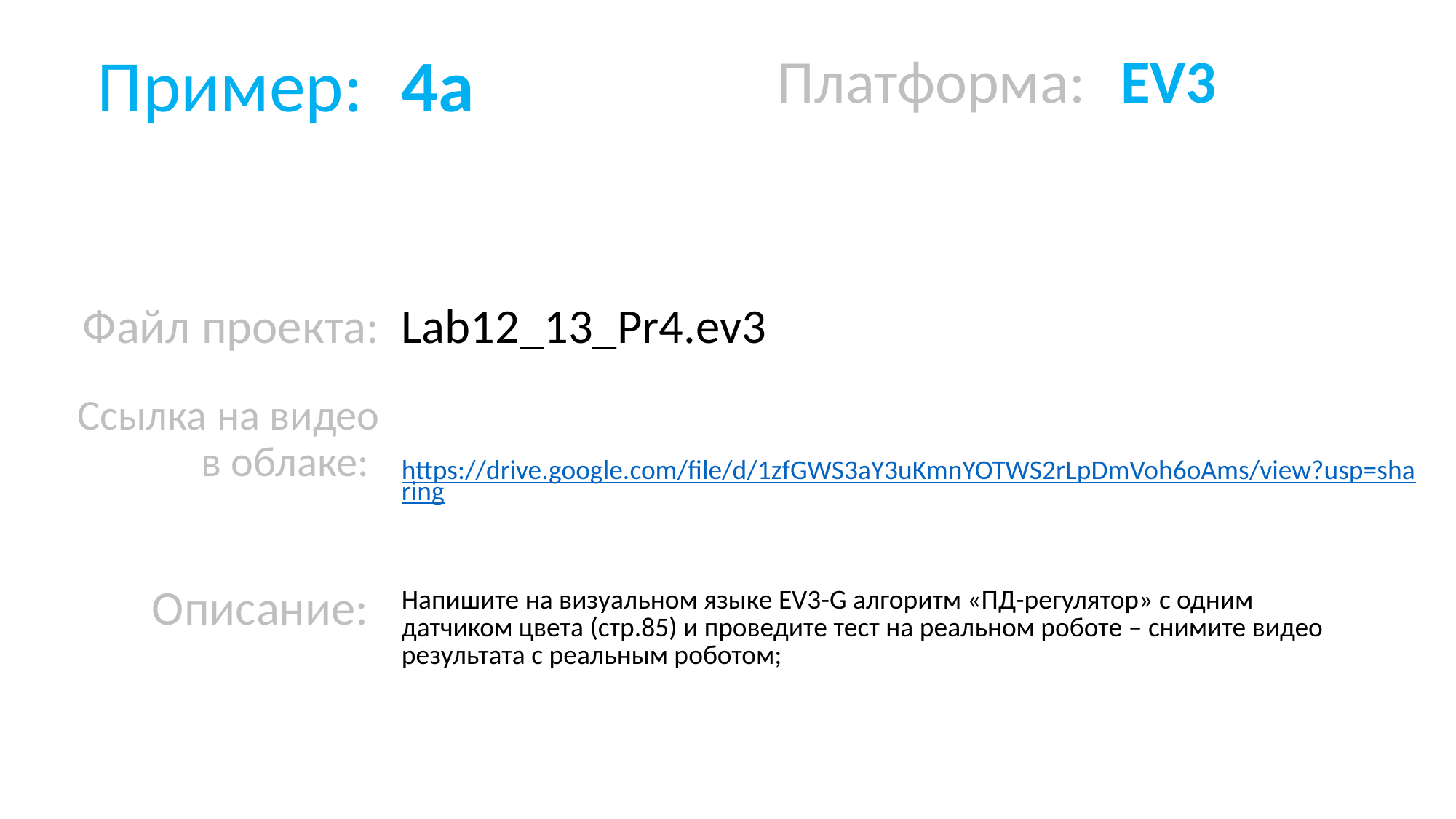

| Пример: | 4a | Платформа: | EV3 |
| --- | --- | --- | --- |
|  |  |  |  |
| Файл проекта: Ссылка на видео в облаке: | Lab12\_13\_Pr4.ev3 https://drive.google.com/file/d/1zfGWS3aY3uKmnYOTWS2rLpDmVoh6oAms/view?usp=sharing |  |  |
| Описание: | Напишите на визуальном языке EV3-G алгоритм «ПД-регулятор» с одним датчиком цвета (стр.85) и проведите тест на реальном роботе – снимите видео результата с реальным роботом; |  |  |